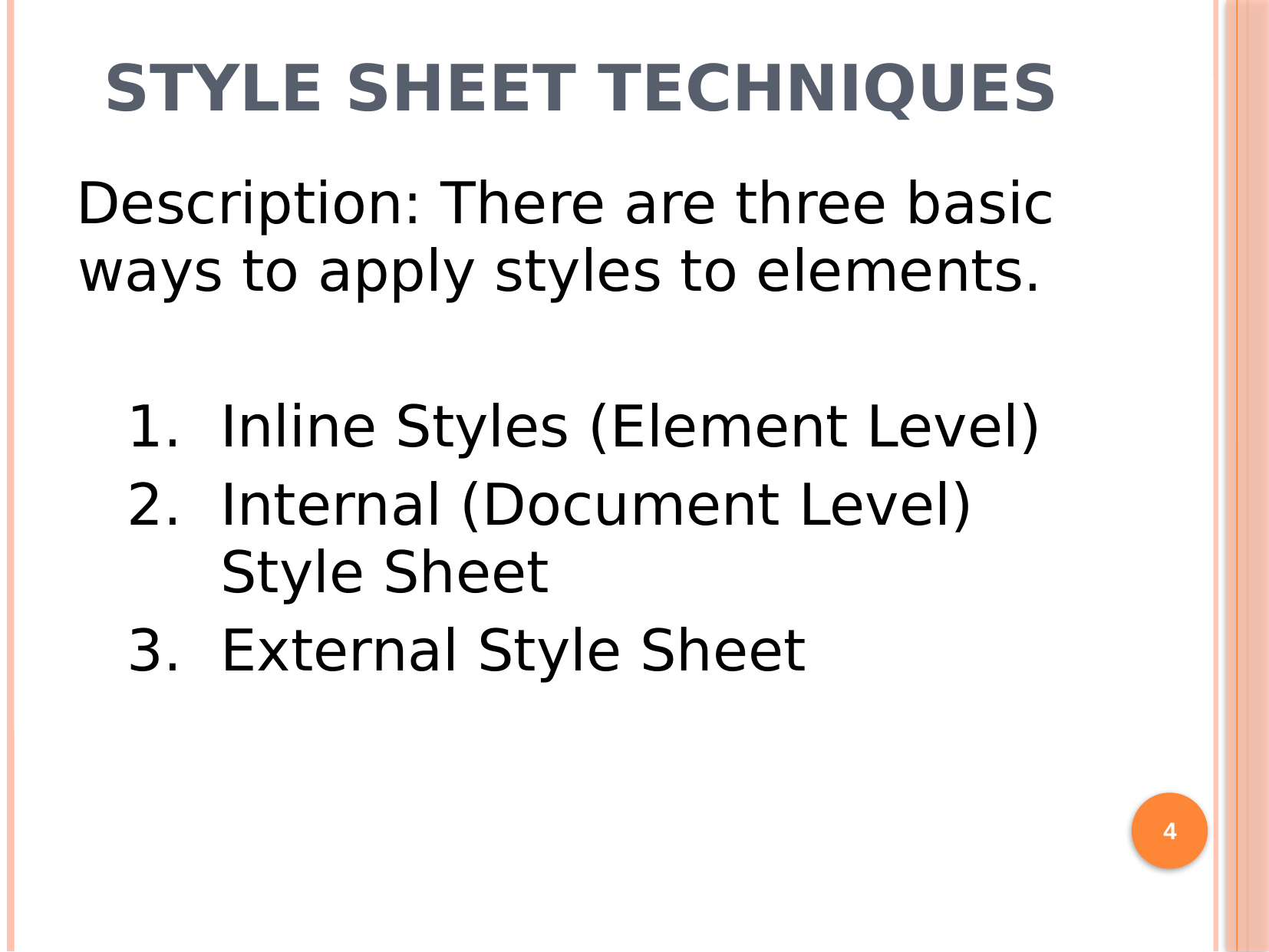

# Style Sheet Techniques
Description: There are three basic ways to apply styles to elements.

Inline Styles (Element Level)
Internal (Document Level) Style Sheet
External Style Sheet

4